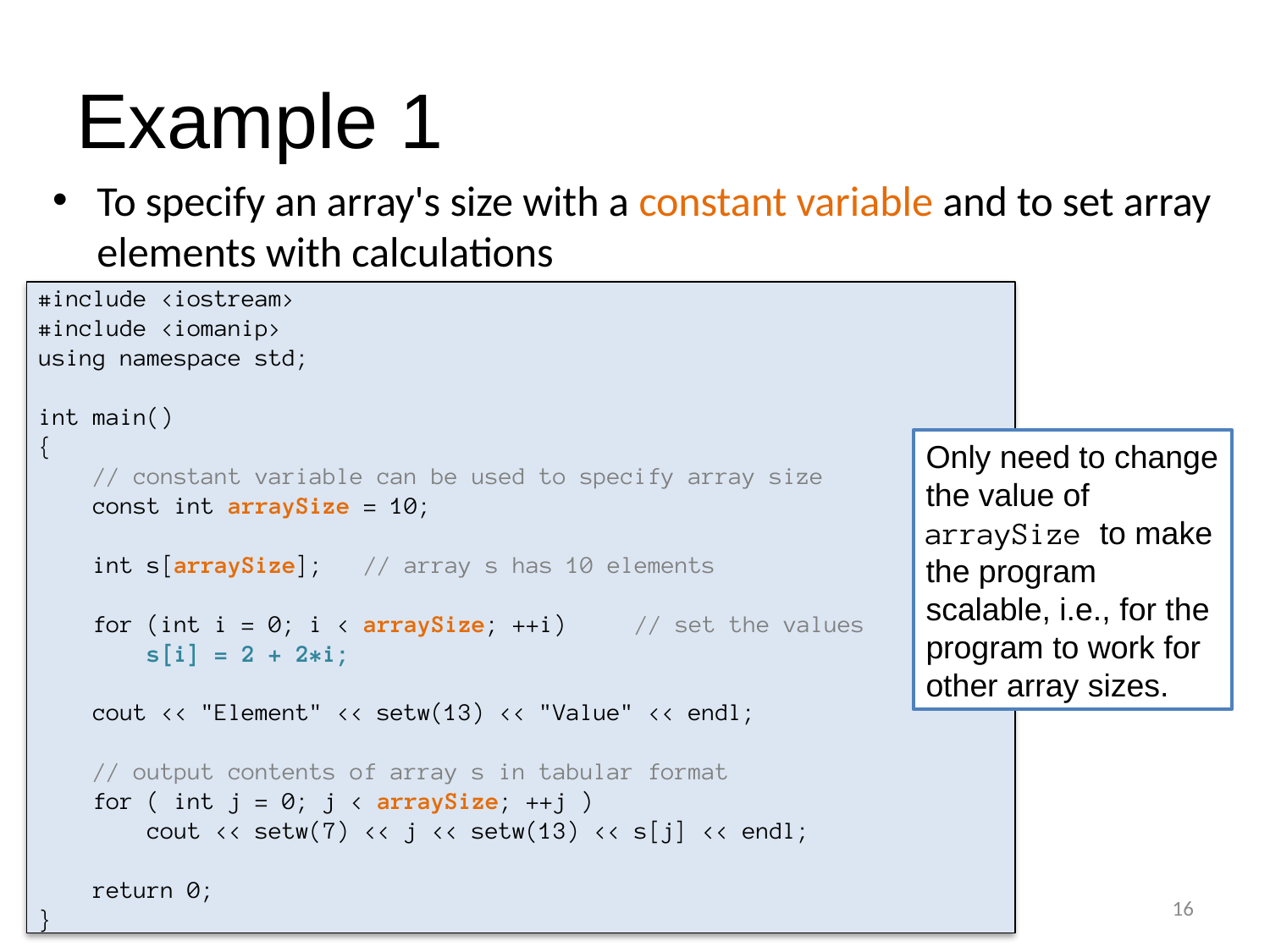

# Example 1
To specify an array's size with a constant variable and to set array elements with calculations
#include <iostream>
#include <iomanip>
using namespace std;

int main()
{
    // constant variable can be used to specify array size
    const int arraySize = 10;

    int s[arraySize];   // array s has 10 elements

    for (int i = 0; i < arraySize; ++i)     // set the values
        s[i] = 2 + 2*i;

    cout << "Element" << setw(13) << "Value" << endl;

    // output contents of array s in tabular format
    for ( int j = 0; j < arraySize; ++j )
        cout << setw(7) << j << setw(13) << s[j] << endl;

    return 0;
}
Only need to change the value of arraySize  to make the program scalable, i.e., for the program to work for other array sizes.
16